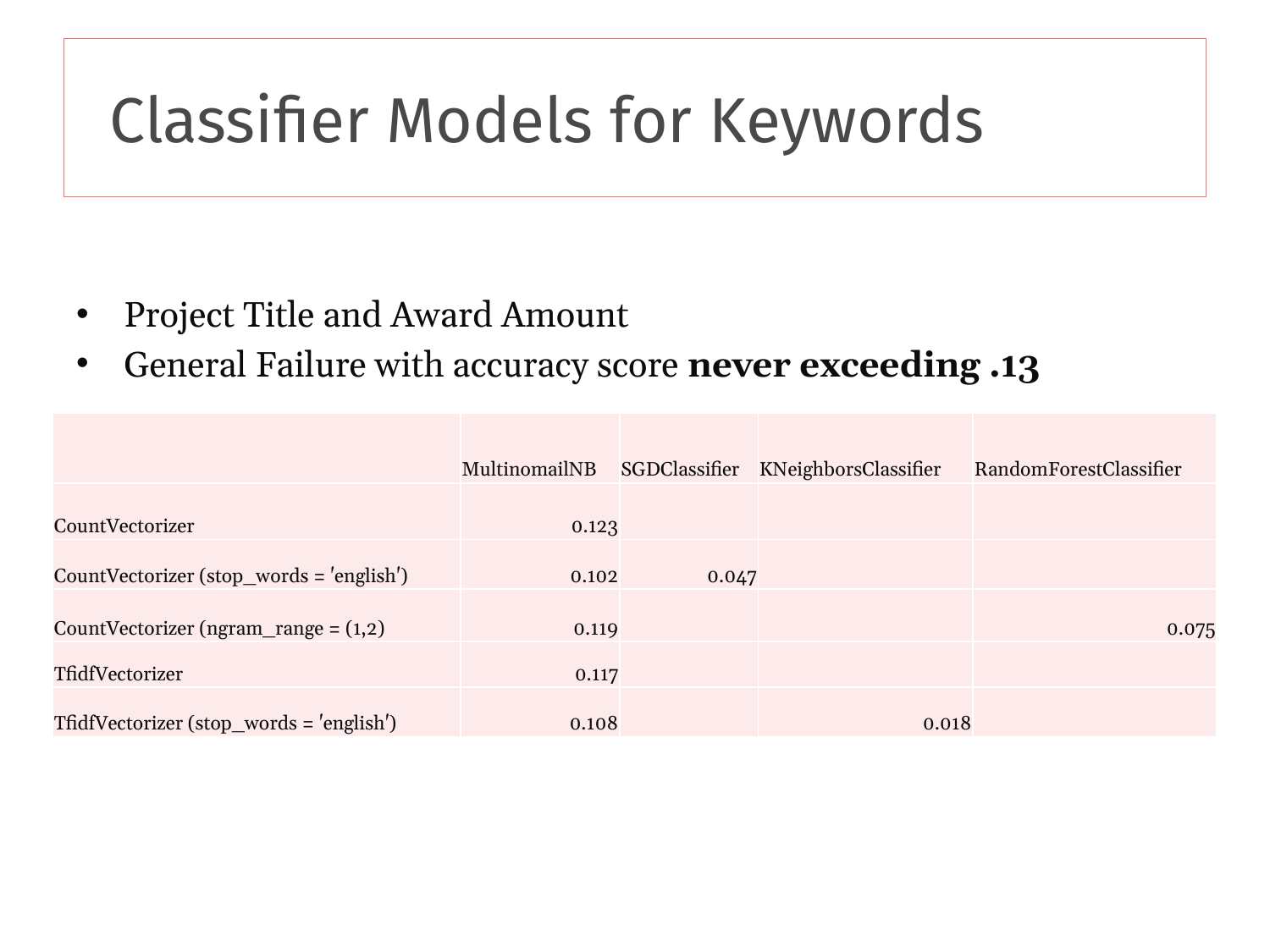

# Classifier Models for Keywords
Project Title and Award Amount
General Failure with accuracy score never exceeding .13

|  | MultinomailNB | SGDClassifier | KNeighborsClassifier | RandomForestClassifier |
| --- | --- | --- | --- | --- |
| CountVectorizer | 0.123 |  |  |  |
| CountVectorizer (stop\_words = 'english') | 0.102 | 0.047 |  |  |
| CountVectorizer (ngram\_range = (1,2) | 0.119 |  |  | 0.075 |
| TfidfVectorizer | 0.117 |  |  |  |
| TfidfVectorizer (stop\_words = 'english') | 0.108 |  | 0.018 |  |